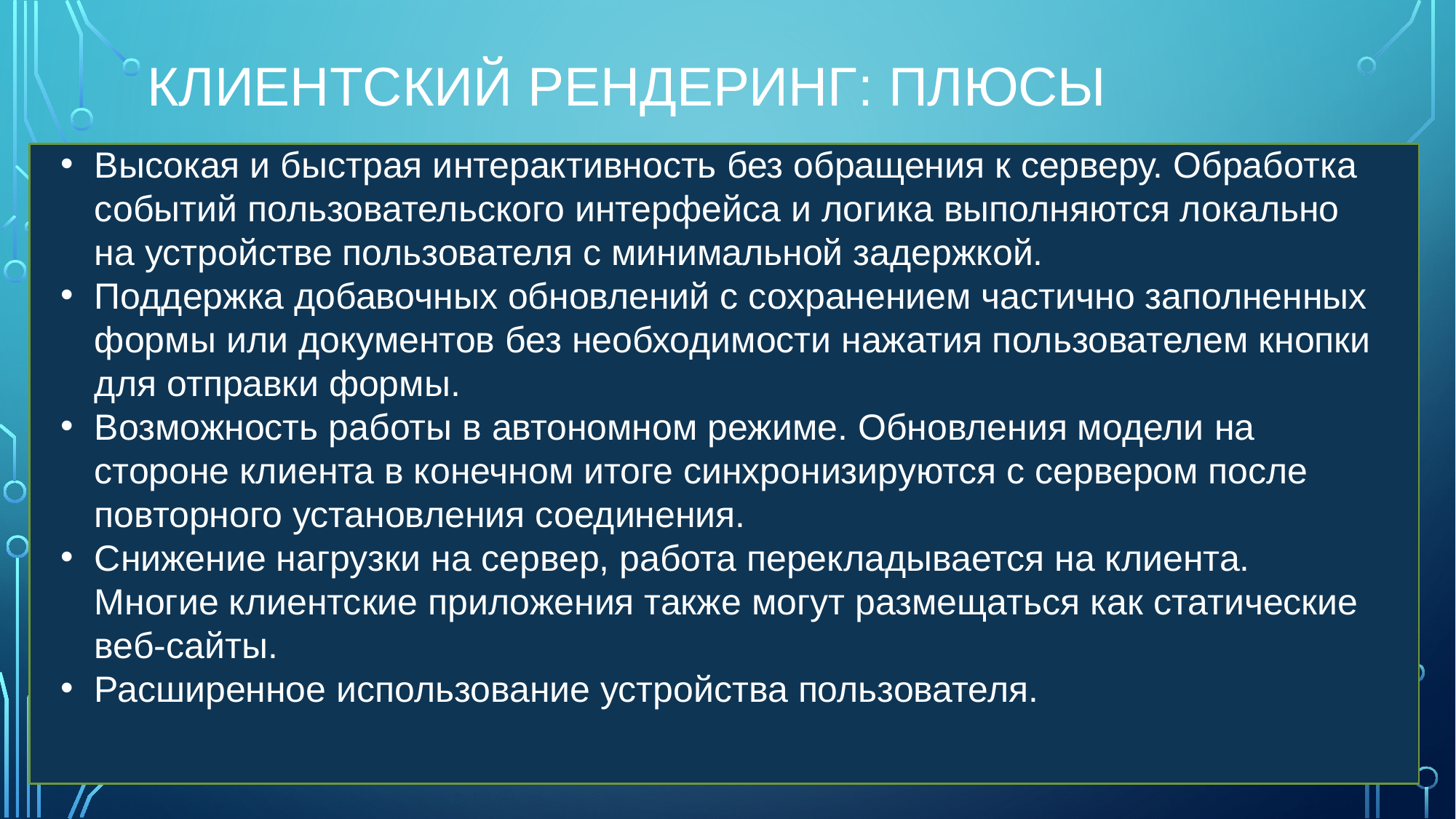

# клиентский рендеринг: плюсы
Высокая и быстрая интерактивность без обращения к серверу. Обработка событий пользовательского интерфейса и логика выполняются локально на устройстве пользователя с минимальной задержкой.
Поддержка добавочных обновлений с сохранением частично заполненных формы или документов без необходимости нажатия пользователем кнопки для отправки формы.
Возможность работы в автономном режиме. Обновления модели на стороне клиента в конечном итоге синхронизируются с сервером после повторного установления соединения.
Снижение нагрузки на сервер, работа перекладывается на клиента. Многие клиентские приложения также могут размещаться как статические веб-сайты.
Расширенное использование устройства пользователя.